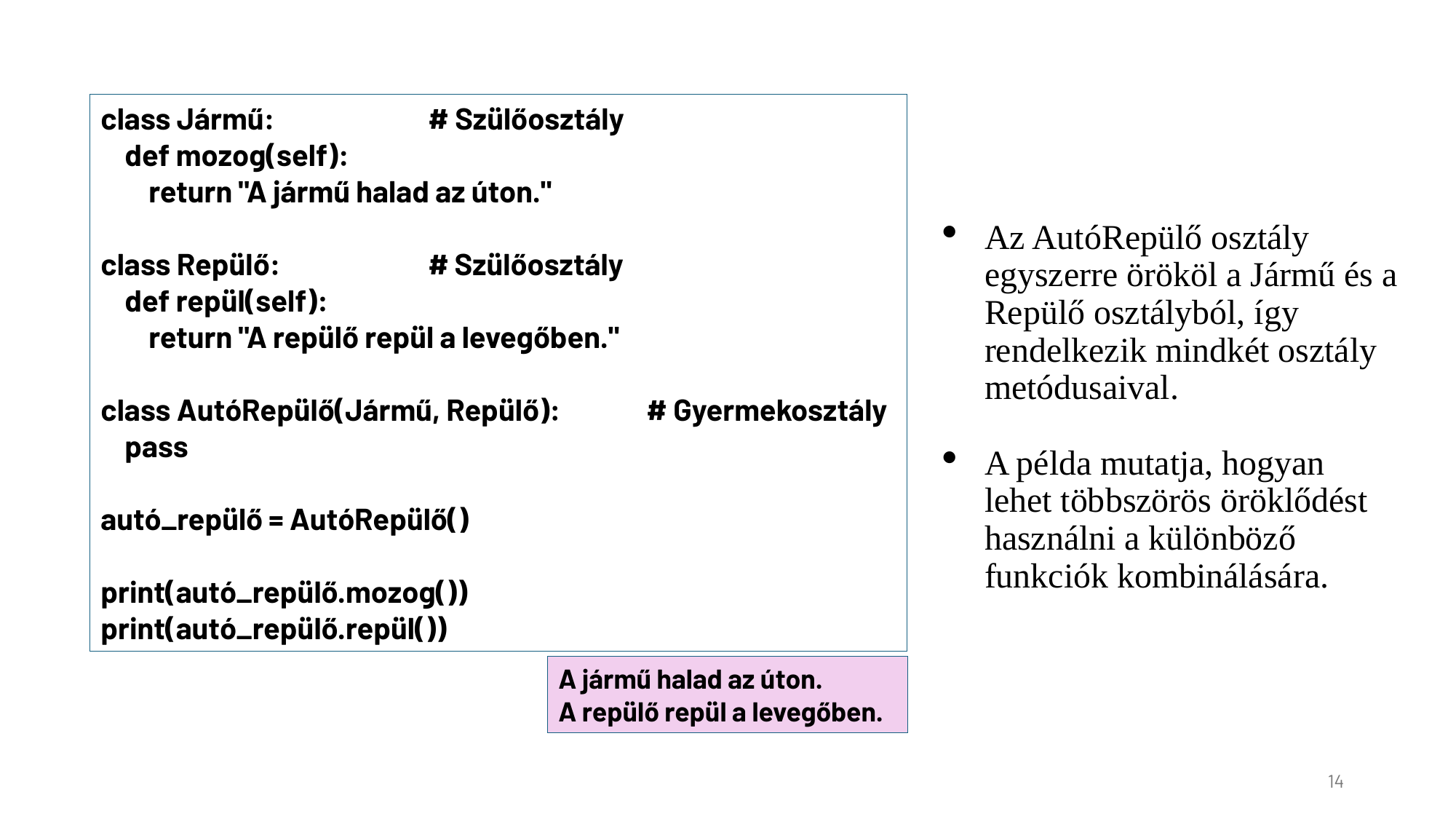

class Jármű:		# Szülőosztály
    def mozog(self):
        return "A jármű halad az úton."

class Repülő:		# Szülőosztály
    def repül(self):
        return "A repülő repül a levegőben."

class AutóRepülő(Jármű, Repülő):	# Gyermekosztály
    pass

autó_repülő = AutóRepülő()

print(autó_repülő.mozog())
print(autó_repülő.repül())
Az AutóRepülő osztály egyszerre örököl a Jármű és a Repülő osztályból, így rendelkezik mindkét osztály metódusaival.

A példa mutatja, hogyan lehet többszörös öröklődést használni a különböző funkciók kombinálására.
A jármű halad az úton.
A repülő repül a levegőben.
14